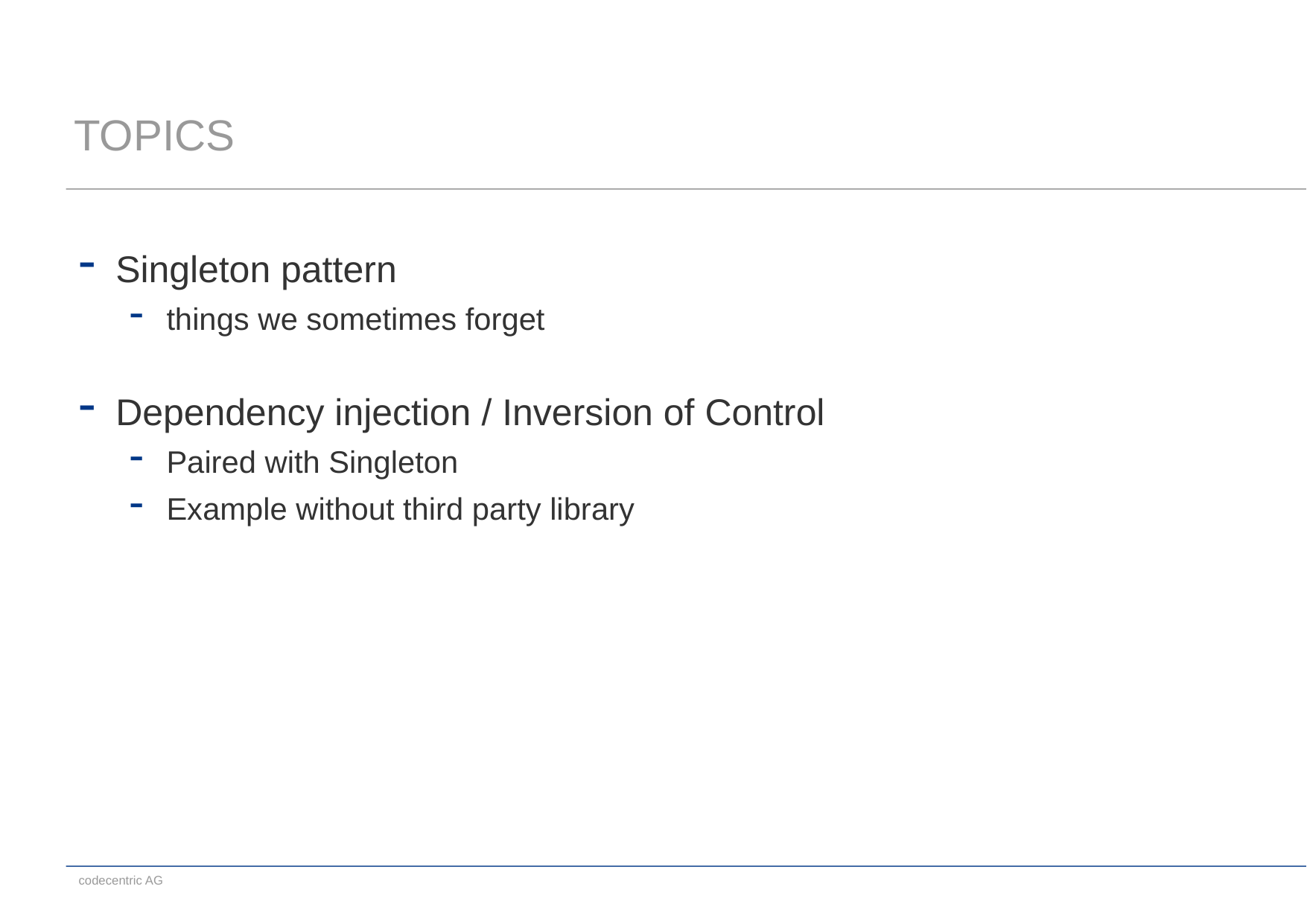

# TOPICS
Singleton pattern
things we sometimes forget

Dependency injection / Inversion of Control
Paired with Singleton
Example without third party library